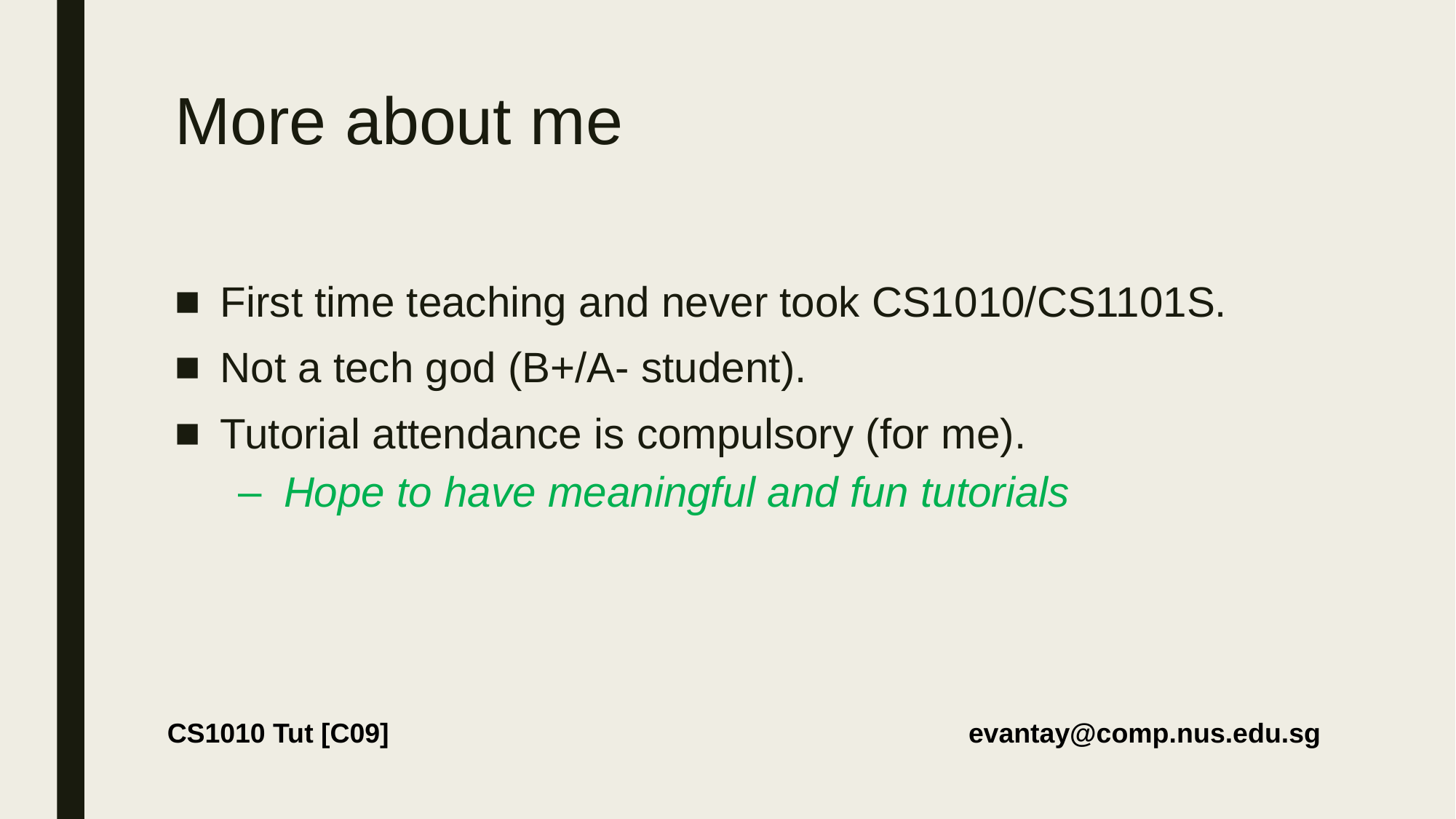

# More about me
First time teaching and never took CS1010/CS1101S.
Not a tech god (B+/A- student).
Tutorial attendance is compulsory (for me).
Hope to have meaningful and fun tutorials